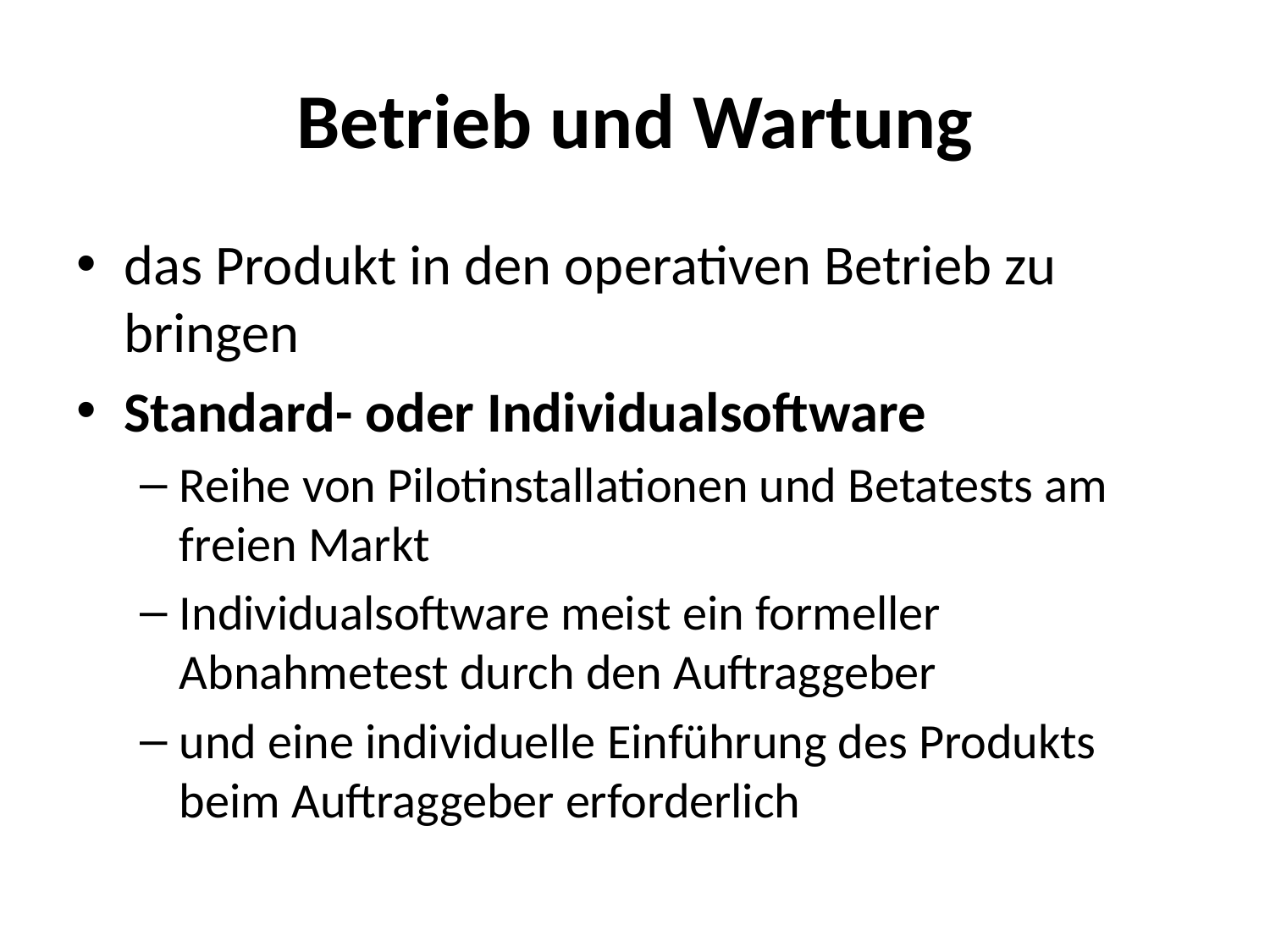

# Betrieb und Wartung
das Produkt in den operativen Betrieb zu bringen
Standard- oder Individualsoftware
Reihe von Pilotinstallationen und Betatests am freien Markt
Individualsoftware meist ein formeller Abnahmetest durch den Auftraggeber
und eine individuelle Einführung des Produkts beim Auftraggeber erforderlich